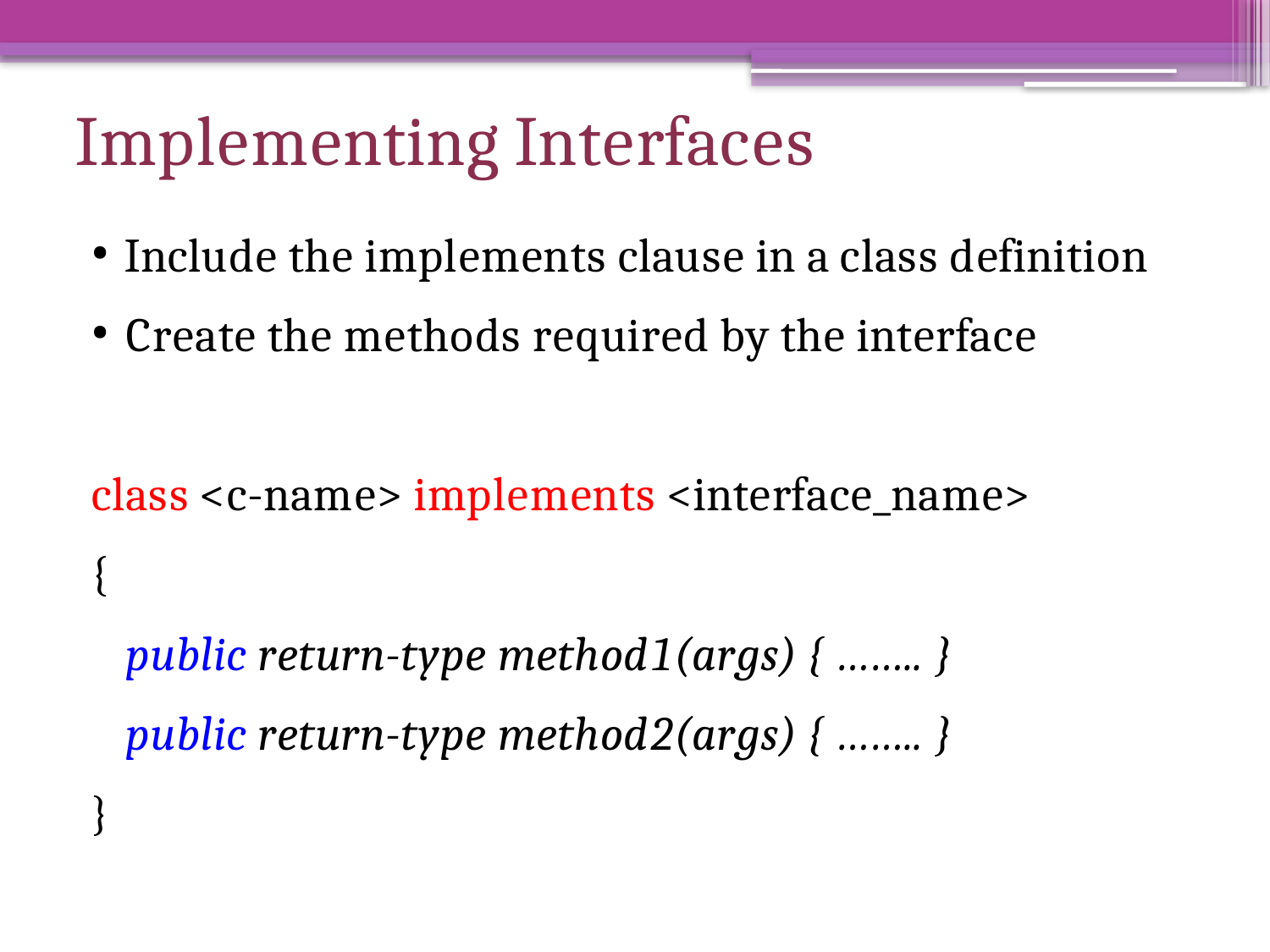

# Implementing Interfaces
Include the implements clause in a class definition
Create the methods required by the interface

class <c-name> implements <interface_name>
{
	public return-type method1(args) { …….. }
	public return-type method2(args) { …….. }
}